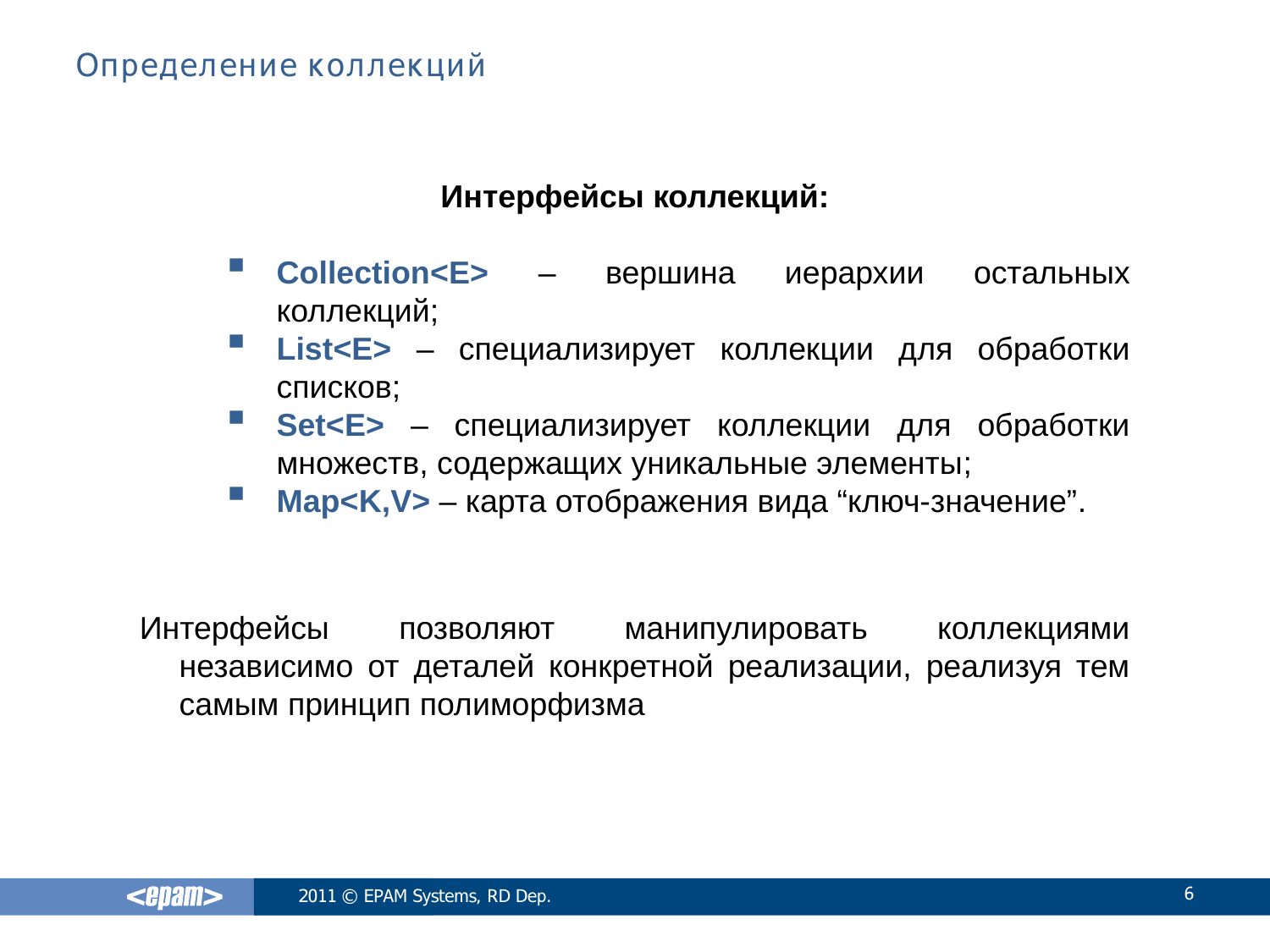

# Определение коллекций
Интерфейсы коллекций:

Collection<E> – вершина иерархии остальных коллекций;
List<E> – специализирует коллекции для обработки списков;
Set<E> – специализирует коллекции для обработки множеств, содержащих уникальные элементы;
Map<K,V> – карта отображения вида “ключ-значение”.

Интерфейсы позволяют манипулировать коллекциями независимо от деталей конкретной реализации, реализуя тем самым принцип полиморфизма
6
2011 © EPAM Systems, RD Dep.